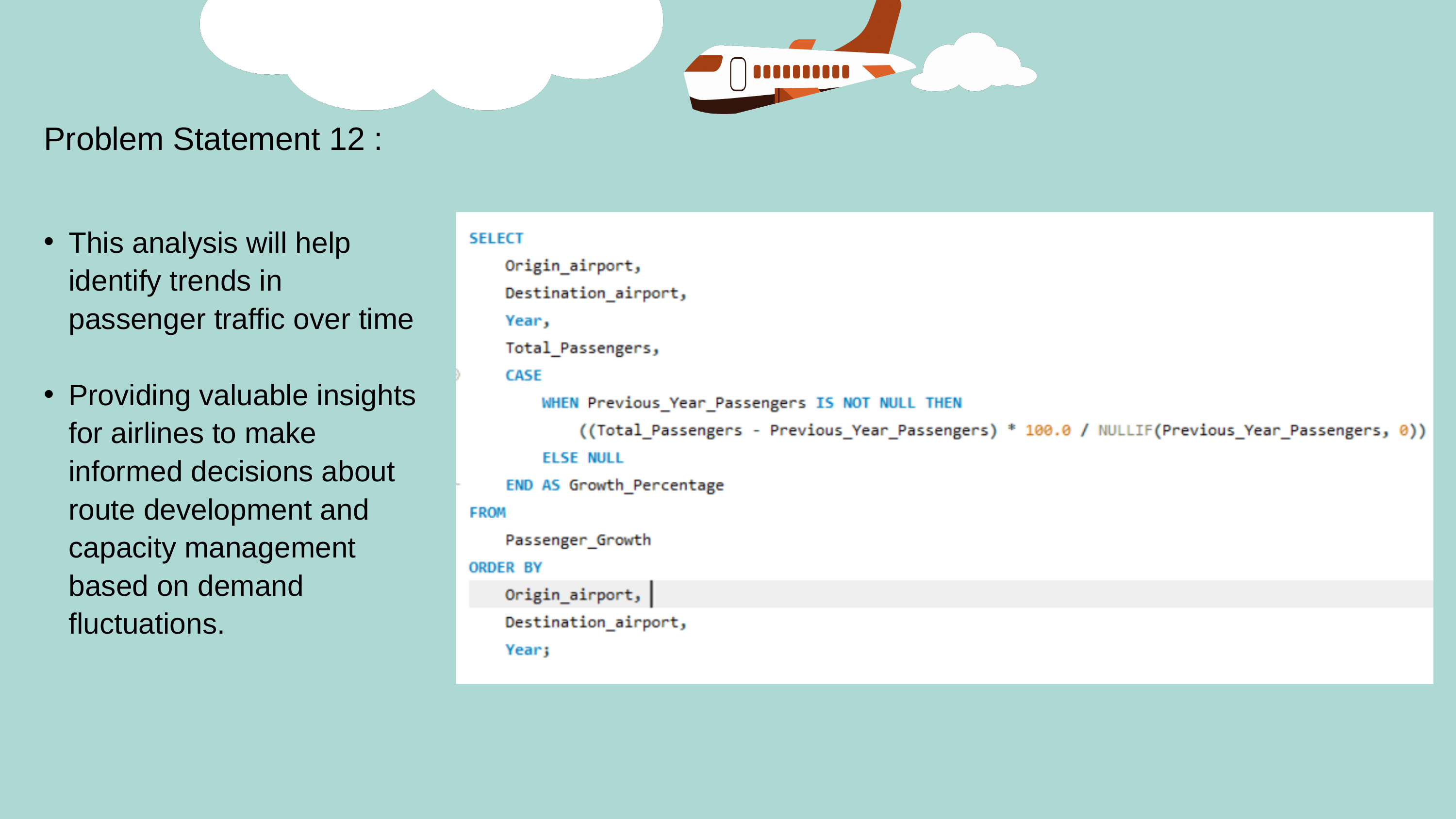

Problem Statement 12 :

This analysis will help identify trends in passenger traffic over time

Providing valuable insights for airlines to make informed decisions about route development and capacity management based on demand fluctuations.